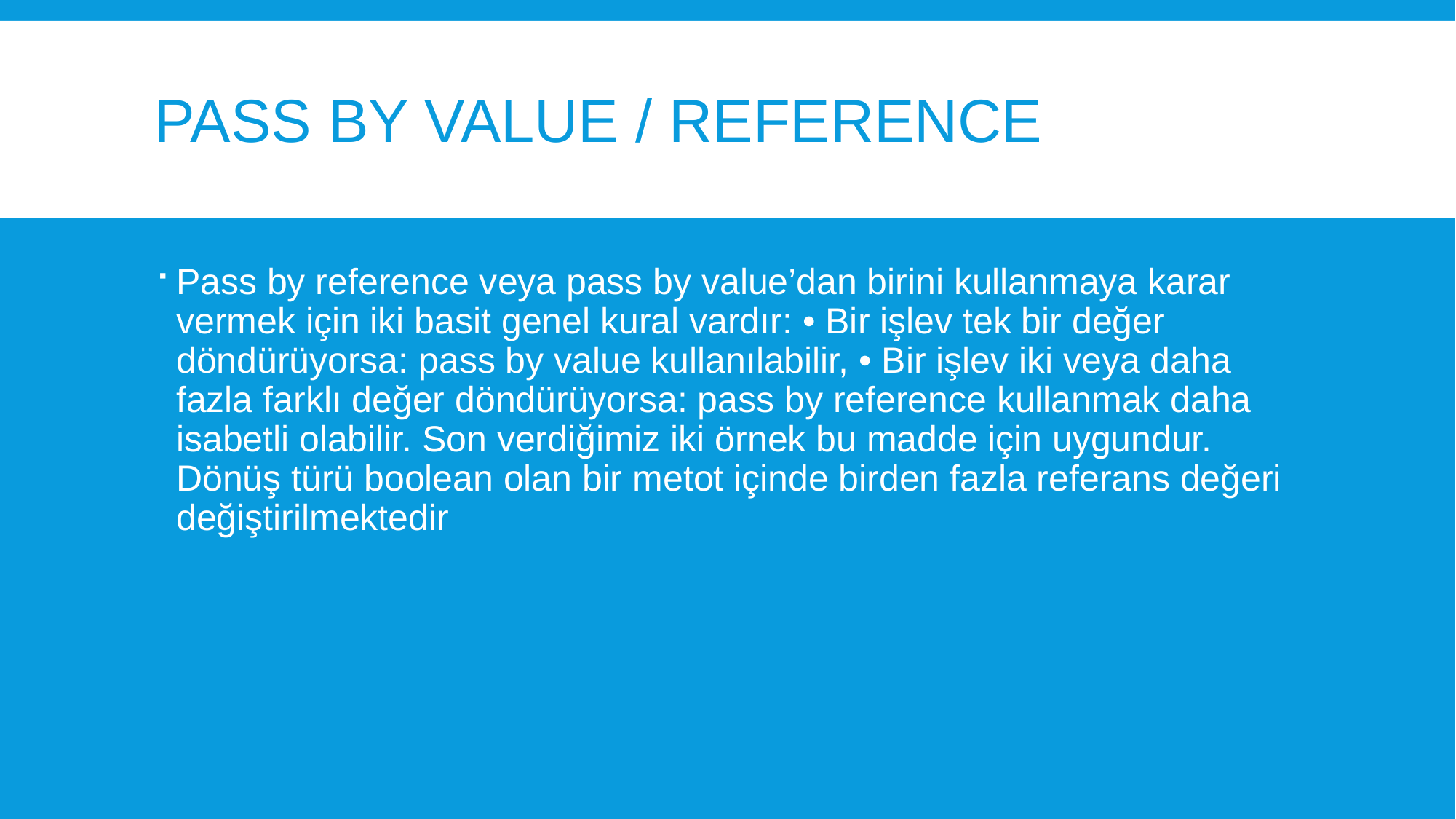

# Pass by Value / Reference
Pass by reference veya pass by value’dan birini kullanmaya karar vermek için iki basit genel kural vardır: • Bir işlev tek bir değer döndürüyorsa: pass by value kullanılabilir, • Bir işlev iki veya daha fazla farklı değer döndürüyorsa: pass by reference kullanmak daha isabetli olabilir. Son verdiğimiz iki örnek bu madde için uygundur. Dönüş türü boolean olan bir metot içinde birden fazla referans değeri değiştirilmektedir